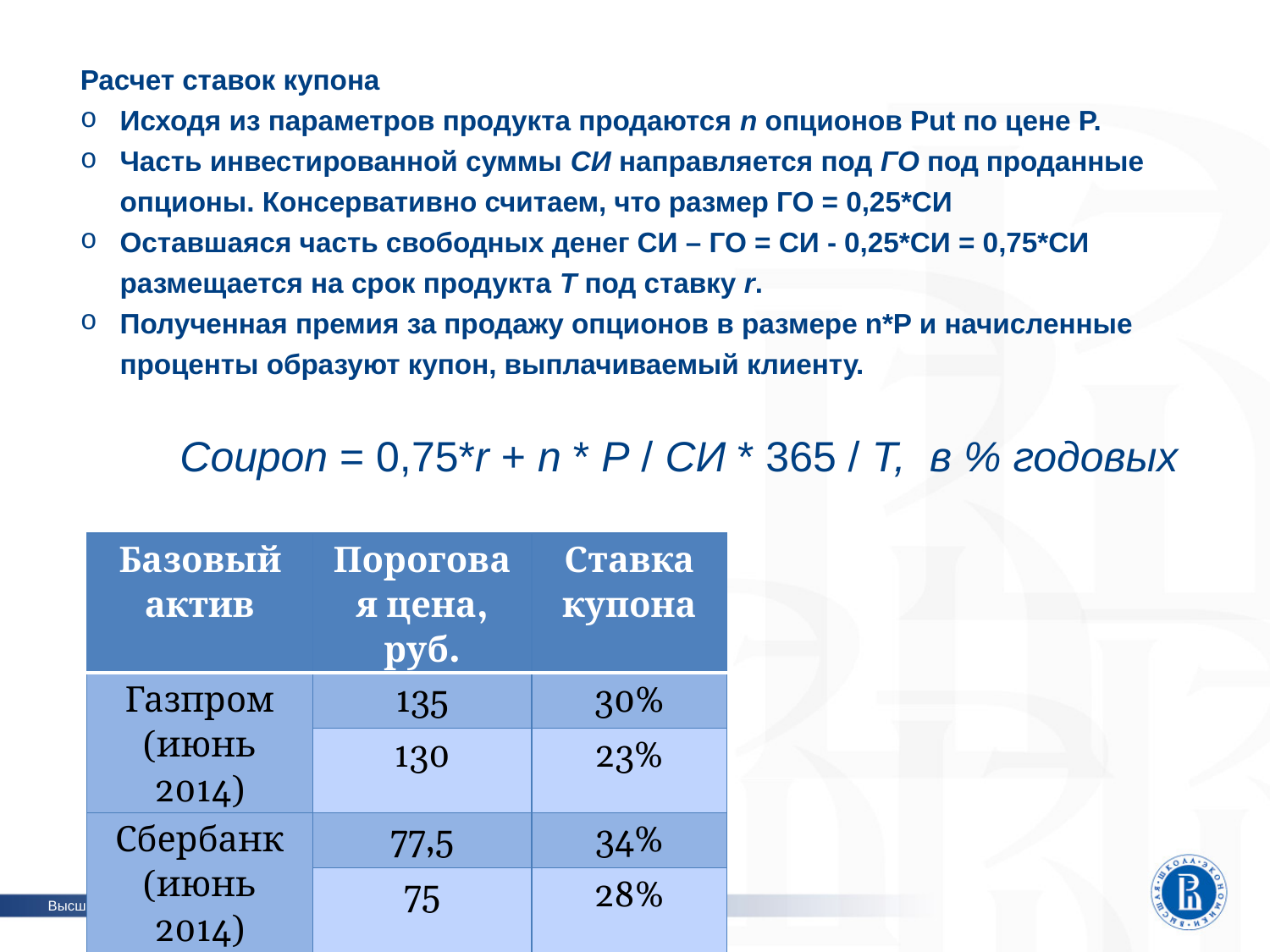

Расчет ставок купона
Исходя из параметров продукта продаются n опционов Put по цене P.
Часть инвестированной суммы СИ направляется под ГО под проданные опционы. Консервативно считаем, что размер ГО = 0,25*СИ
Оставшаяся часть свободных денег СИ – ГО = СИ - 0,25*СИ = 0,75*СИ размещается на срок продукта T под ставку r.
Полученная премия за продажу опционов в размере n*P и начисленные проценты образуют купон, выплачиваемый клиенту.
Coupon = 0,75*r + n * P / СИ * 365 / T,  в % годовых
| Базовый актив | Пороговая цена, руб. | Ставка купона |
| --- | --- | --- |
| Газпром (июнь 2014) | 135 | 30% |
|  | 130 | 23% |
| Сбербанк (июнь 2014) | 77,5 | 34% |
|  | 75 | 28% |
Высшая школа экономики, Москва, 2014